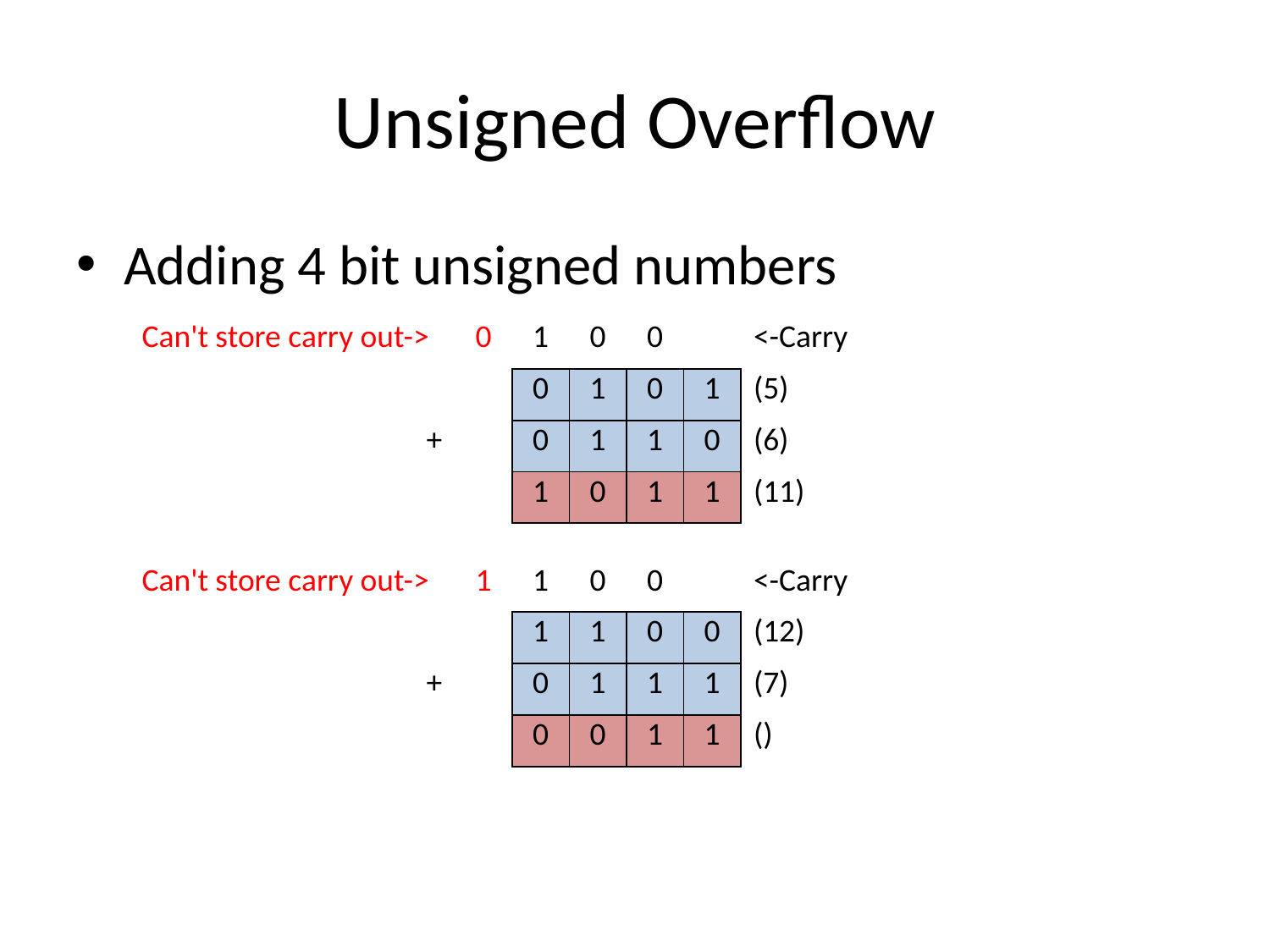

# Unsigned Overflow
Adding 4 bit unsigned numbers

| Can't store carry out-> | 0 | 1 | 0 | 0 |  | <-Carry |
| --- | --- | --- | --- | --- | --- | --- |
|  |  | 0 | 1 | 0 | 1 | (5) |
| + |  | 0 | 1 | 1 | 0 | (6) |
|  |  | 1 | 0 | 1 | 1 | (11) |
| Can't store carry out-> | 1 | 1 | 0 | 0 |  | <-Carry |
| --- | --- | --- | --- | --- | --- | --- |
|  |  | 1 | 1 | 0 | 0 | (12) |
| + |  | 0 | 1 | 1 | 1 | (7) |
|  |  | 0 | 0 | 1 | 1 | () |